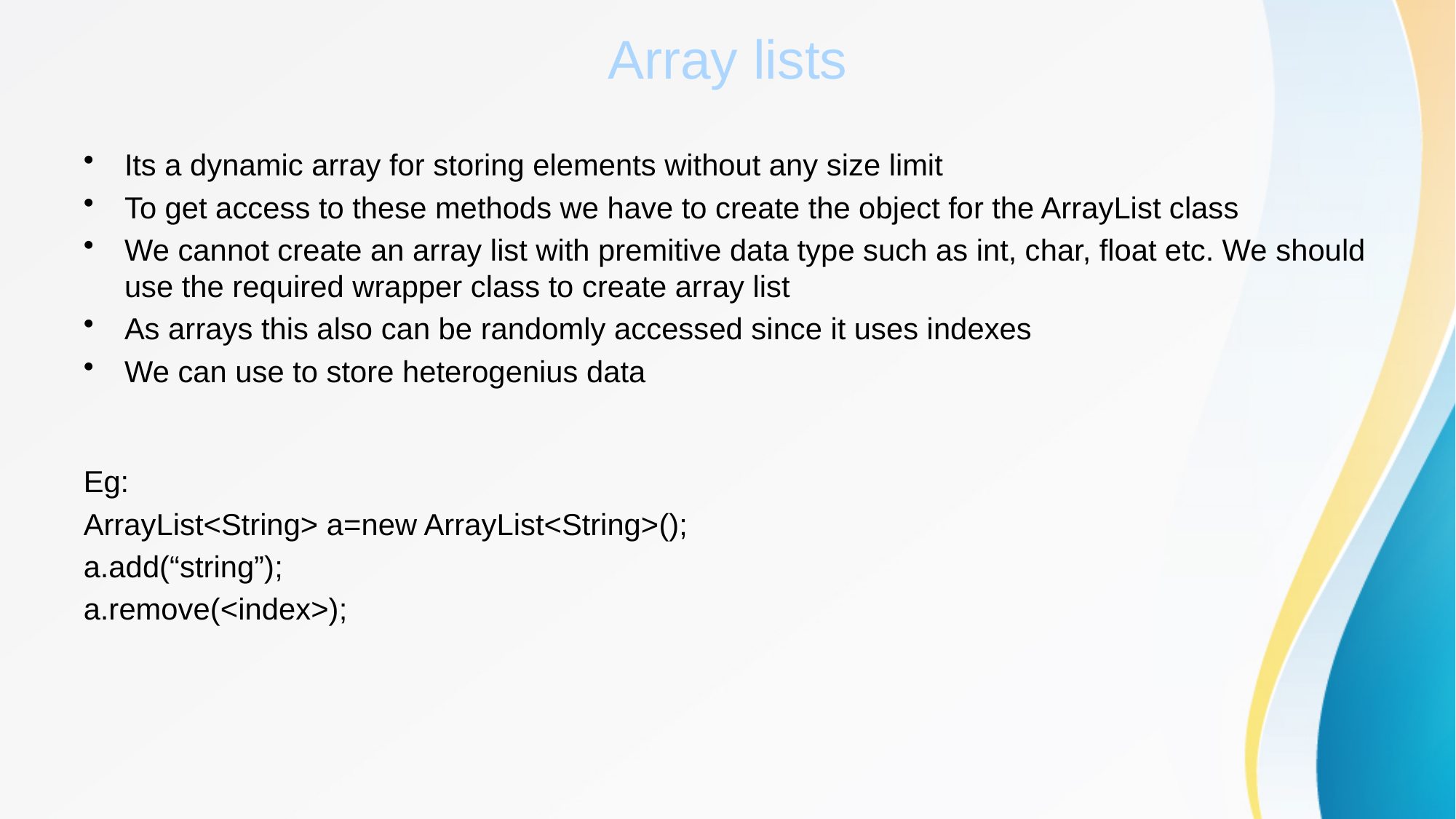

# Array lists
Its a dynamic array for storing elements without any size limit
To get access to these methods we have to create the object for the ArrayList class
We cannot create an array list with premitive data type such as int, char, float etc. We should use the required wrapper class to create array list
As arrays this also can be randomly accessed since it uses indexes
We can use to store heterogenius data

Eg:
ArrayList<String> a=new ArrayList<String>();
a.add(“string”);
a.remove(<index>);